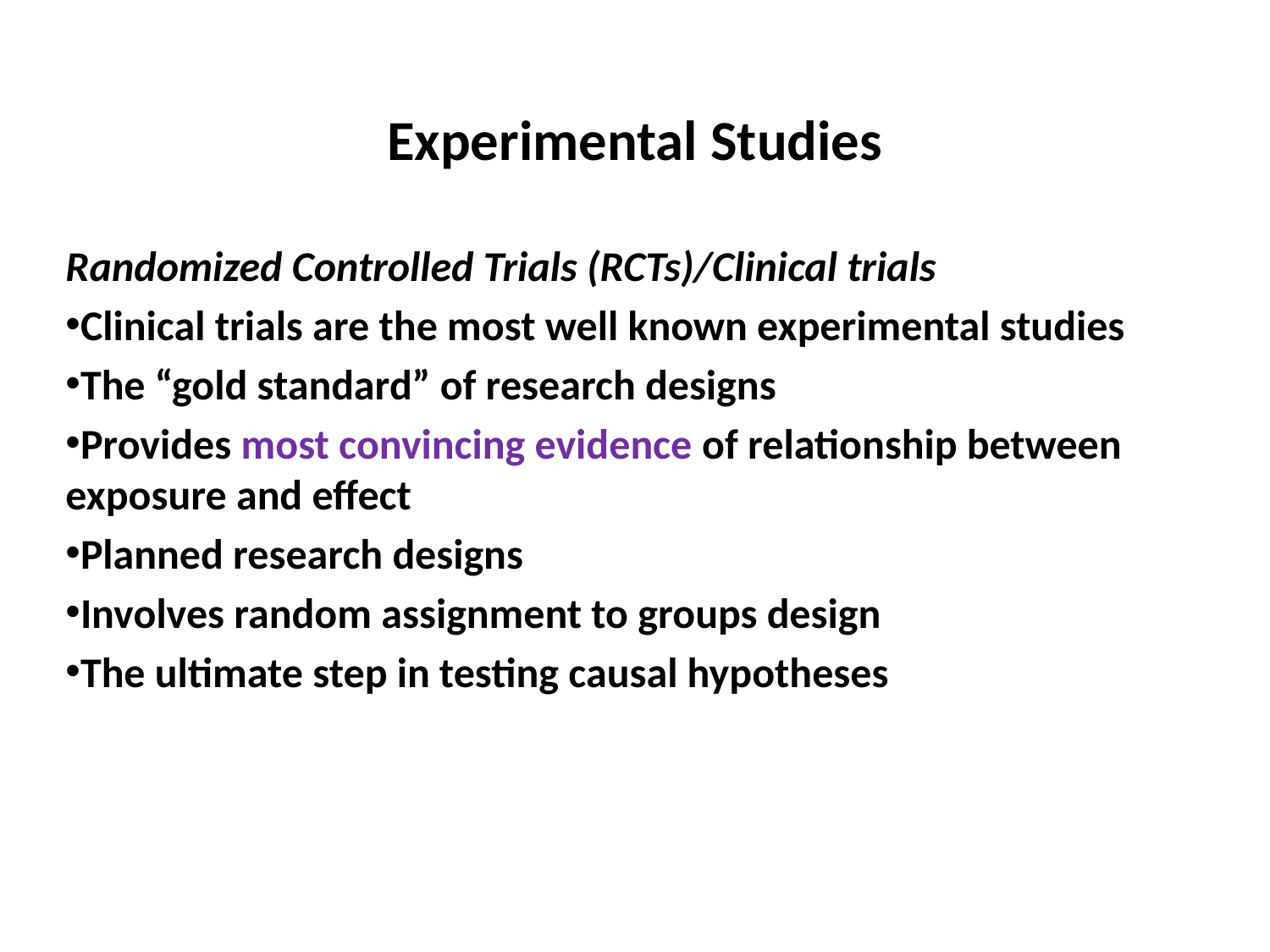

# Experimental Studies
Randomized Controlled Trials (RCTs)/Clinical trials
Clinical trials are the most well known experimental studies
The “gold standard” of research designs
Provides most convincing evidence of relationship between exposure and effect
Planned research designs
Involves random assignment to groups design
The ultimate step in testing causal hypotheses